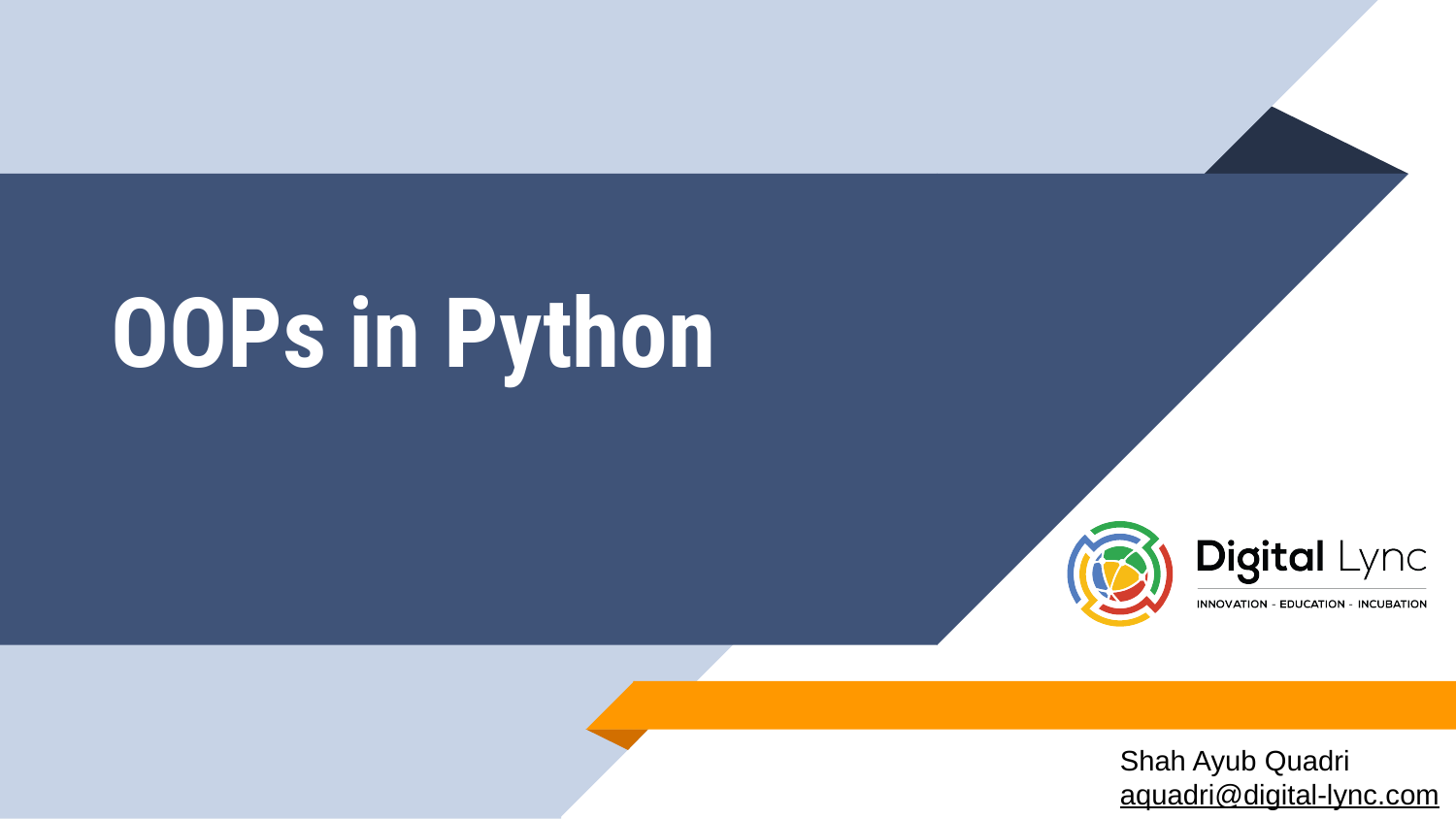

# OOPs in Python
Shah Ayub Quadri
aquadri@digital-lync.com